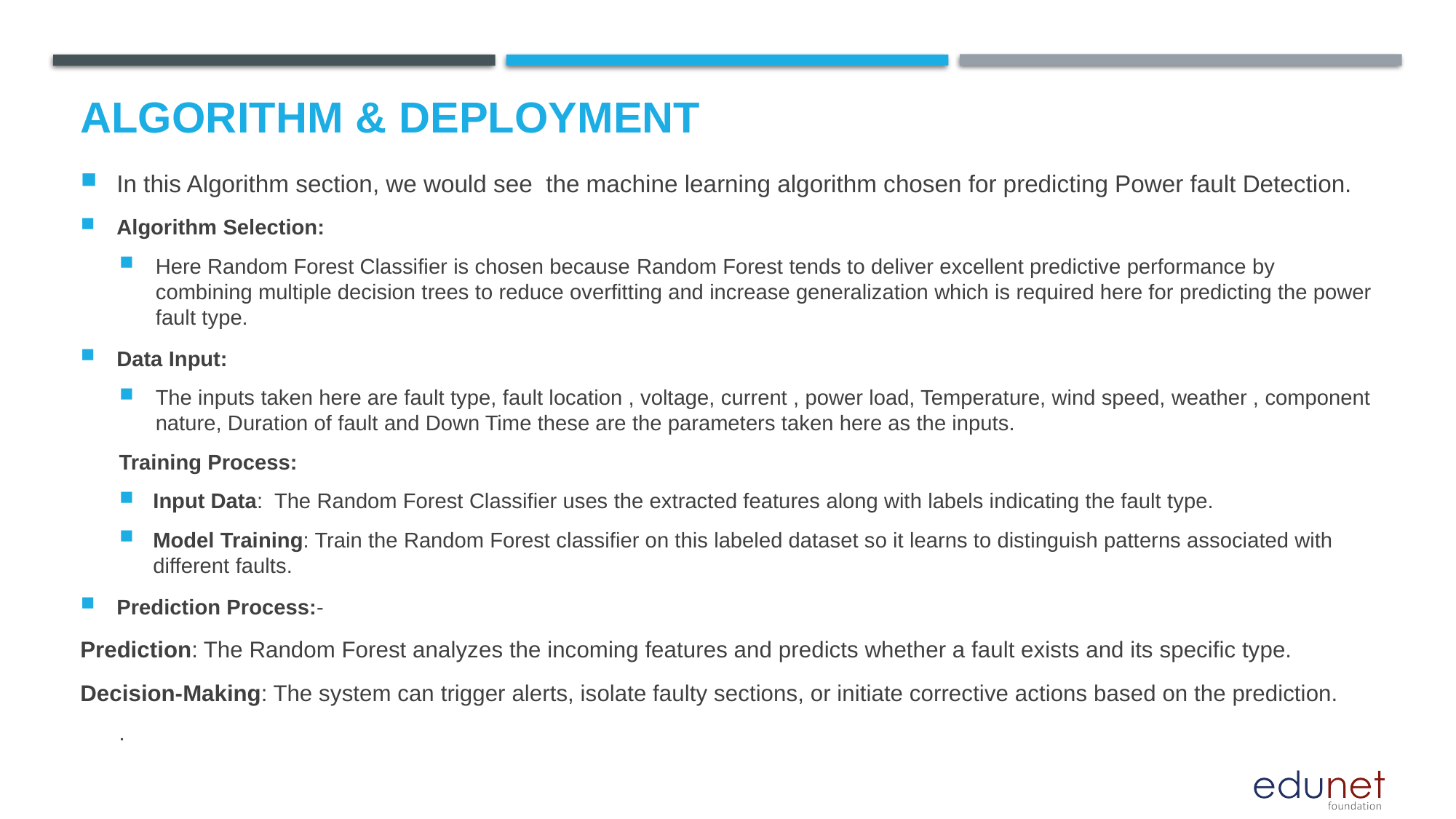

# Algorithm & Deployment
In this Algorithm section, we would see  the machine learning algorithm chosen for predicting Power fault Detection.
Algorithm Selection:
Here Random Forest Classifier is chosen because Random Forest tends to deliver excellent predictive performance by combining multiple decision trees to reduce overfitting and increase generalization which is required here for predicting the power fault type.
Data Input:
The inputs taken here are fault type, fault location , voltage, current , power load, Temperature, wind speed, weather , component nature, Duration of fault and Down Time these are the parameters taken here as the inputs.
Training Process:
Input Data:  The Random Forest Classifier uses the extracted features along with labels indicating the fault type.
Model Training: Train the Random Forest classifier on this labeled dataset so it learns to distinguish patterns associated with different faults.
Prediction Process:-
Prediction: The Random Forest analyzes the incoming features and predicts whether a fault exists and its specific type.
Decision-Making: The system can trigger alerts, isolate faulty sections, or initiate corrective actions based on the prediction.
.